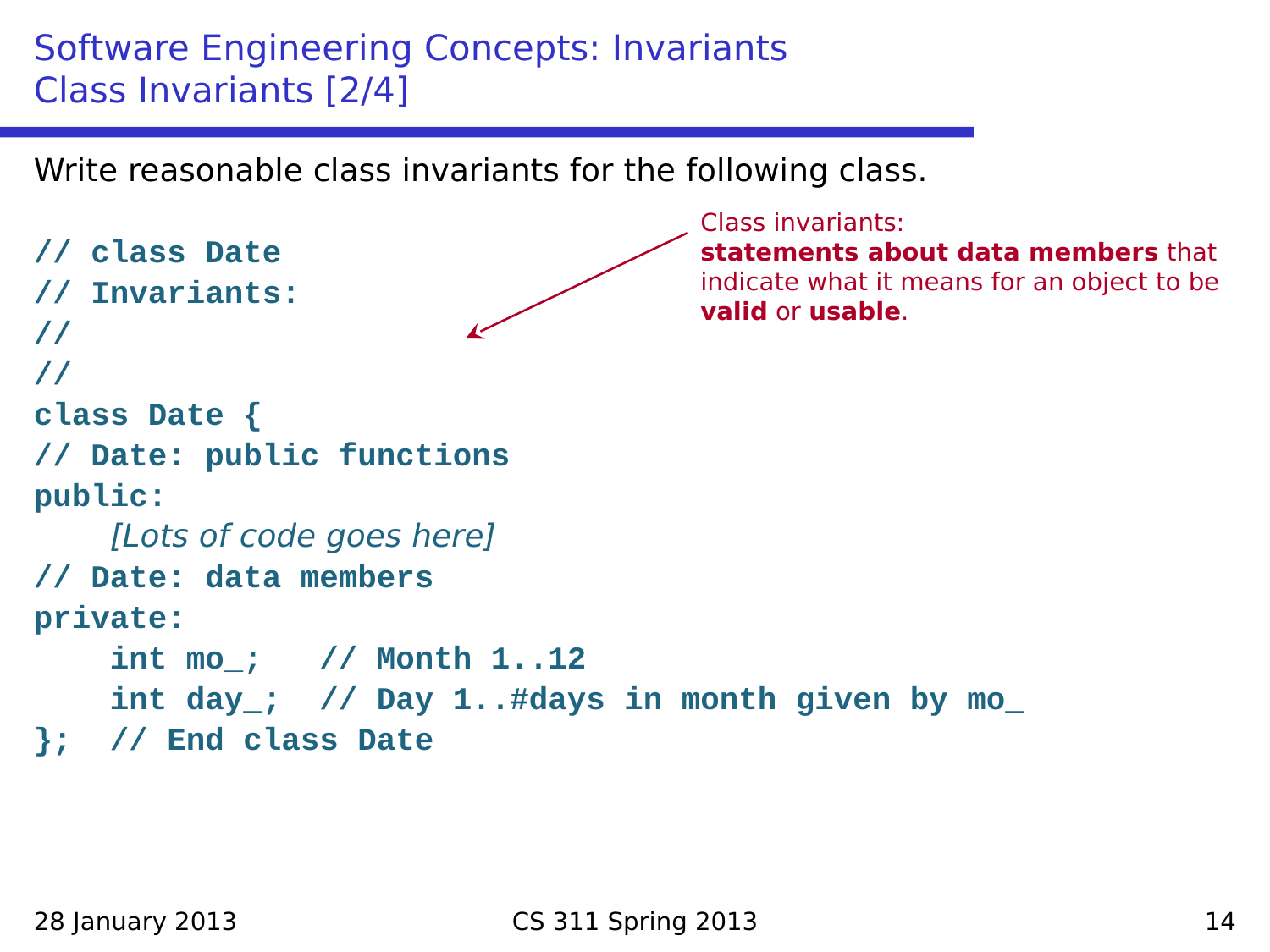

# Software Engineering Concepts: Invariants Class Invariants [2/4]
Write reasonable class invariants for the following class.

// class Date
// Invariants:
//
//
class Date {
// Date: public functions
public:
    [Lots of code goes here]
// Date: data members
private:
    int mo_;   // Month 1..12
    int day_;  // Day 1..#days in month given by mo_
};  // End class Date
Class invariants:
statements about data members that indicate what it means for an object to be valid or usable.

28 January 2013
CS 311 Spring 2013
14